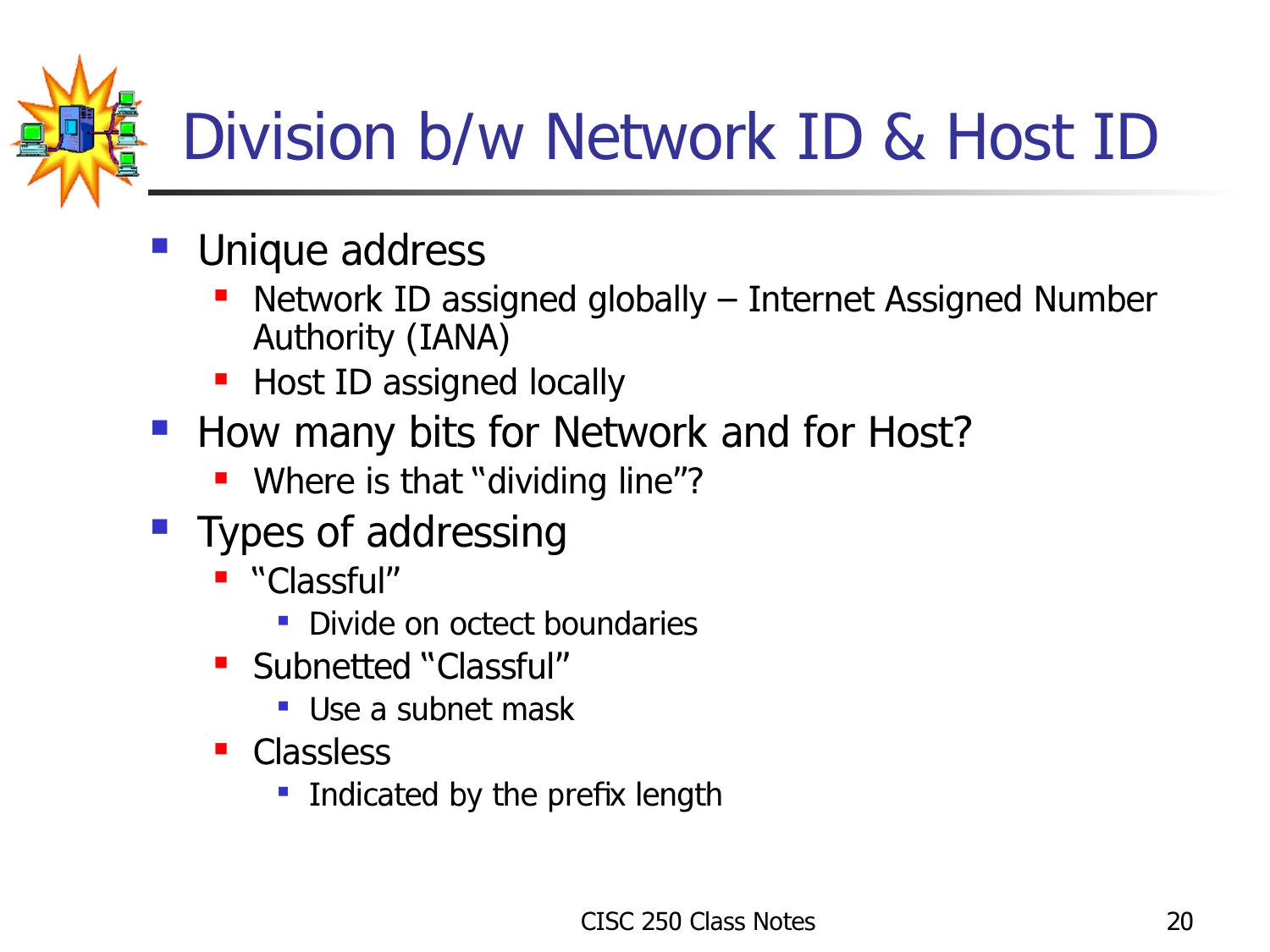

# Division b/w Network ID & Host ID
Unique address
Network ID assigned globally – Internet Assigned Number Authority (IANA)
Host ID assigned locally
How many bits for Network and for Host?
Where is that “dividing line”?
Types of addressing
“Classful”
Divide on octect boundaries
Subnetted “Classful”
Use a subnet mask
Classless
Indicated by the prefix length

CISC 250 Class Notes
20